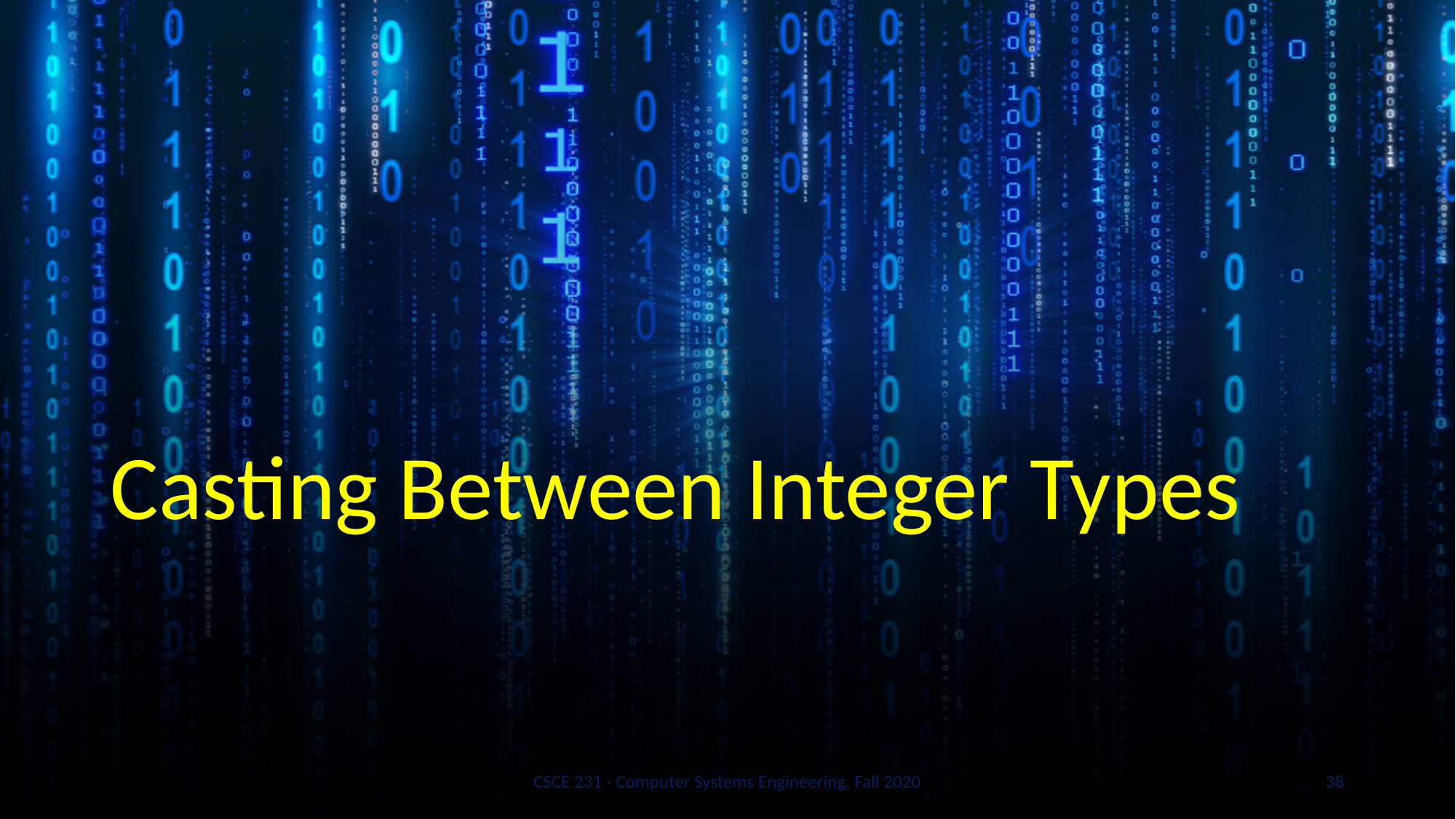

# Casting Between Integer Types

CSCE 231 - Computer Systems Engineering, Fall 2020
38